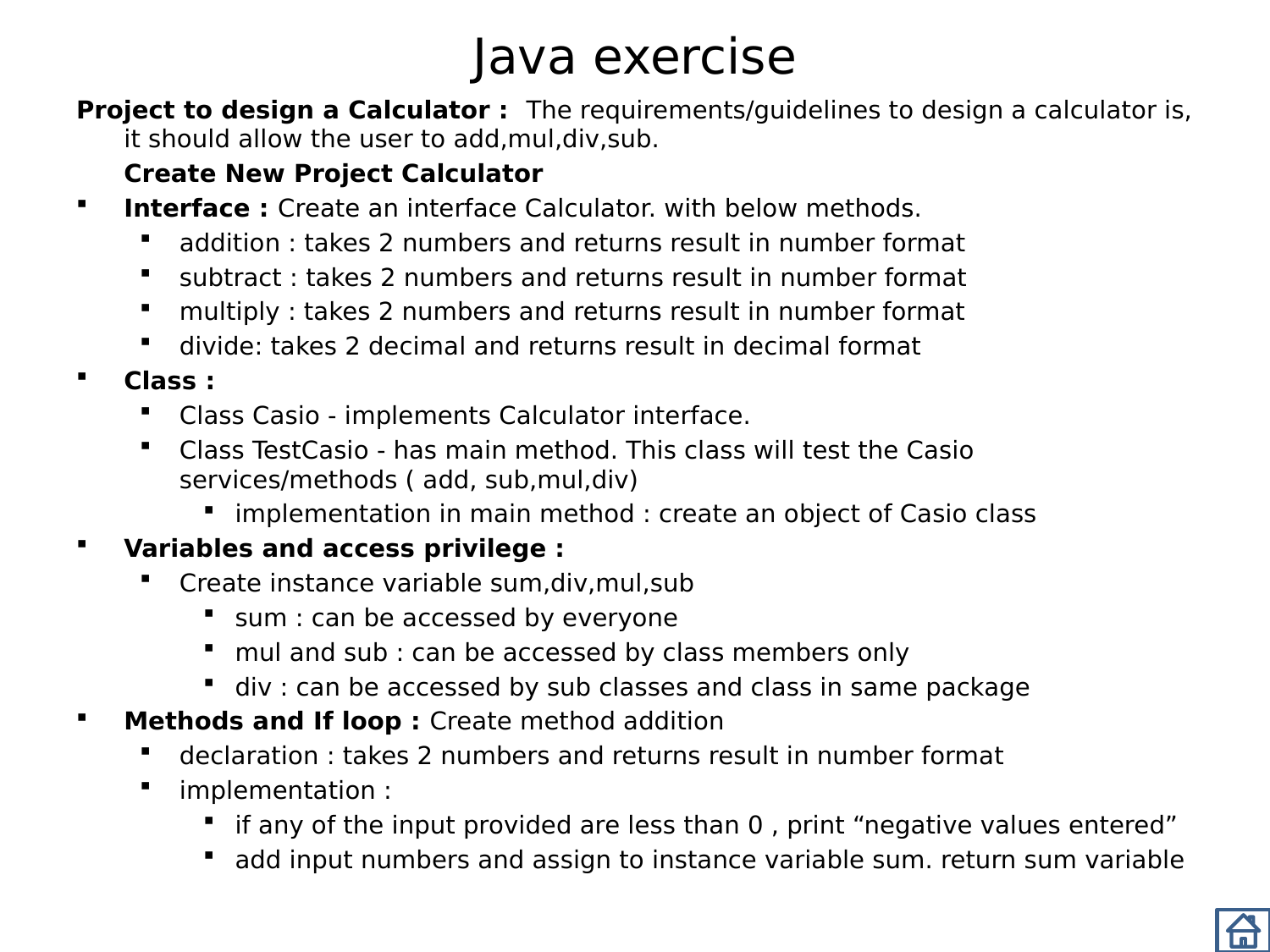

# Java exercise
Project to design a Calculator :  The requirements/guidelines to design a calculator is, it should allow the user to add,mul,div,sub.
	Create New Project Calculator
Interface : Create an interface Calculator. with below methods.
addition : takes 2 numbers and returns result in number format
subtract : takes 2 numbers and returns result in number format
multiply : takes 2 numbers and returns result in number format
divide: takes 2 decimal and returns result in decimal format
Class :
Class Casio - implements Calculator interface.
Class TestCasio - has main method. This class will test the Casio services/methods ( add, sub,mul,div)
implementation in main method : create an object of Casio class
Variables and access privilege :
Create instance variable sum,div,mul,sub
sum : can be accessed by everyone
mul and sub : can be accessed by class members only
div : can be accessed by sub classes and class in same package
Methods and If loop : Create method addition
declaration : takes 2 numbers and returns result in number format
implementation :
if any of the input provided are less than 0 , print “negative values entered”
add input numbers and assign to instance variable sum. return sum variable